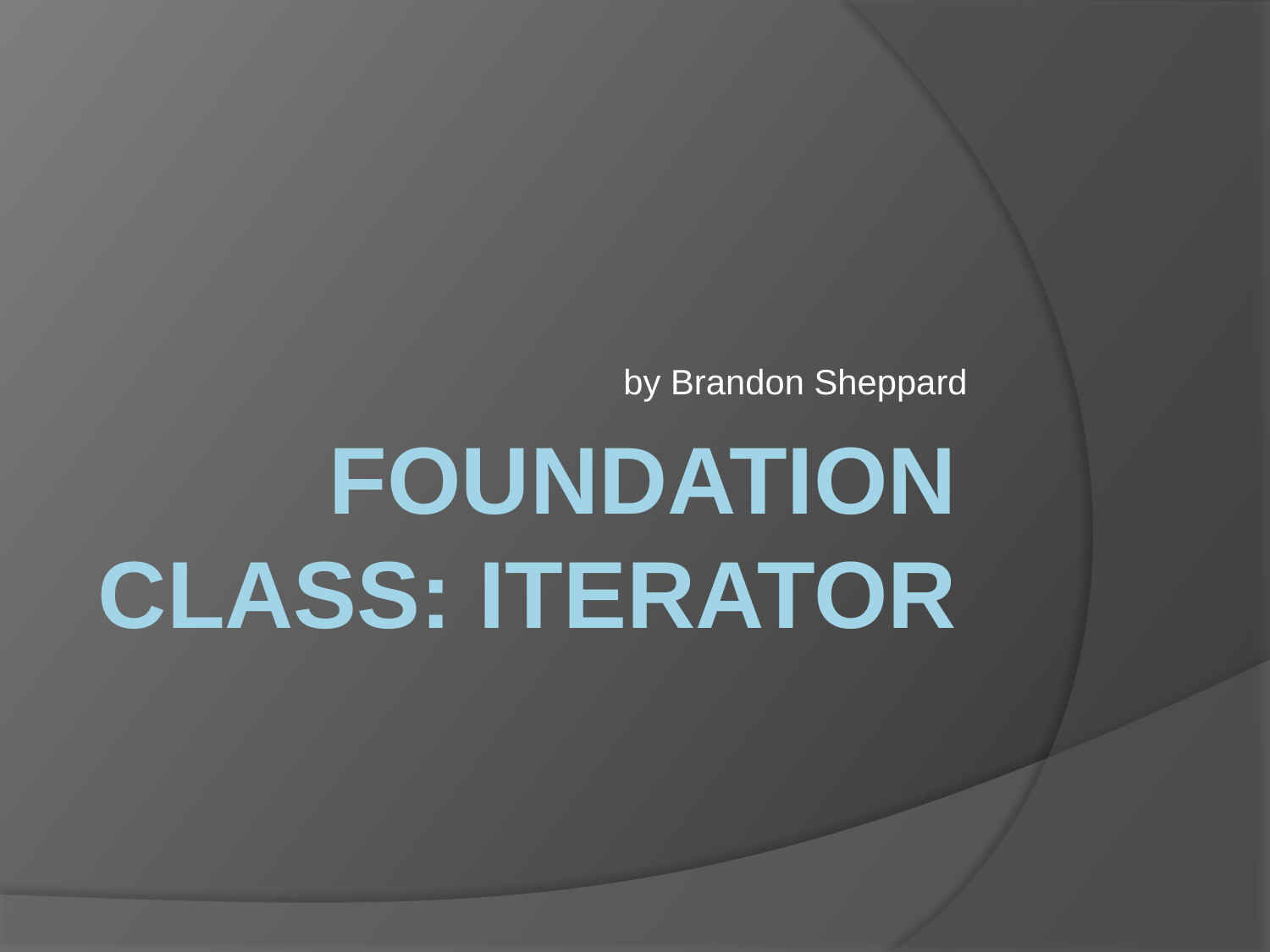

by Brandon Sheppard
# Foundation Class: Iterator